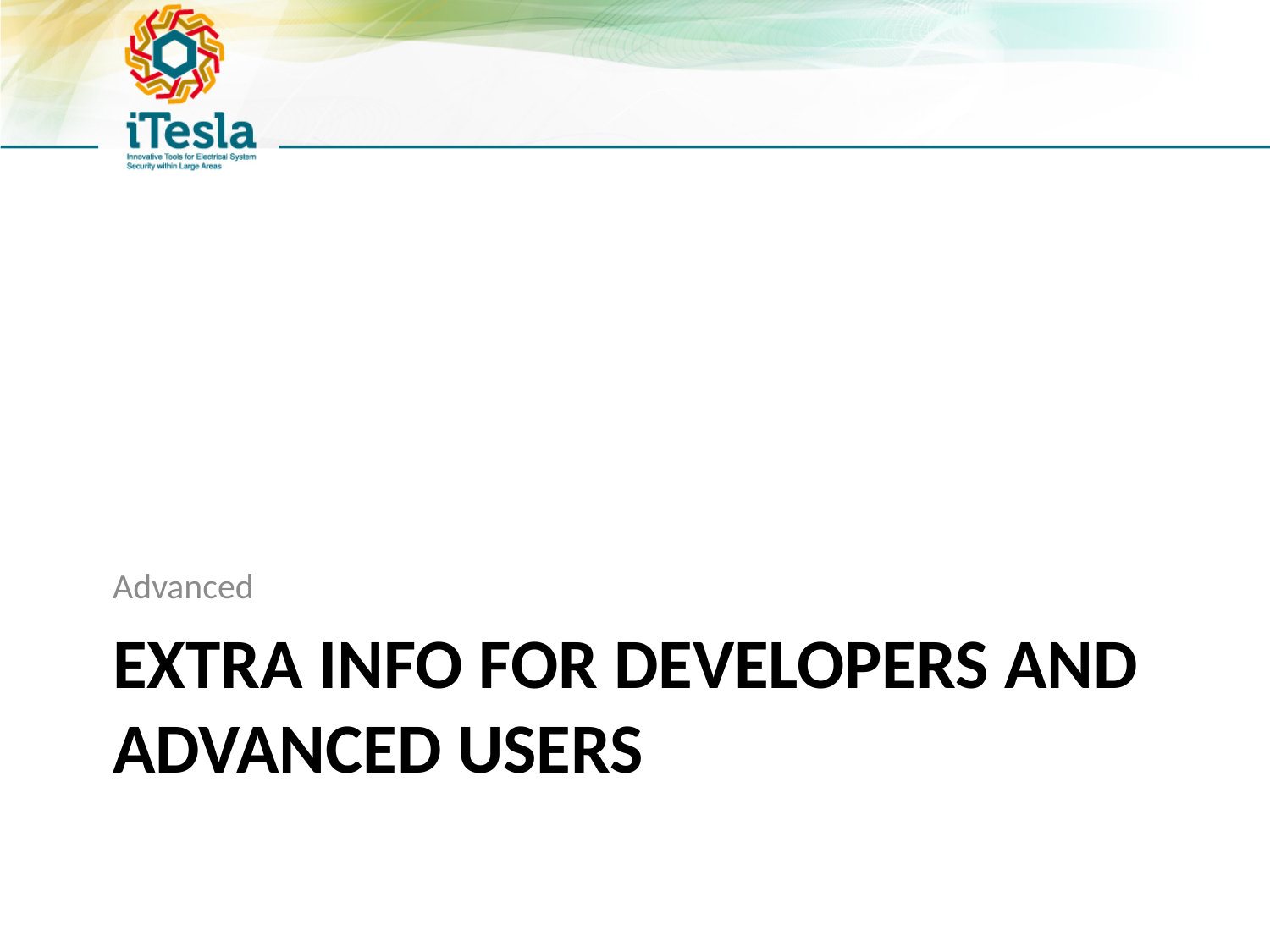

Advanced
# Extra Info for developers and advanced users